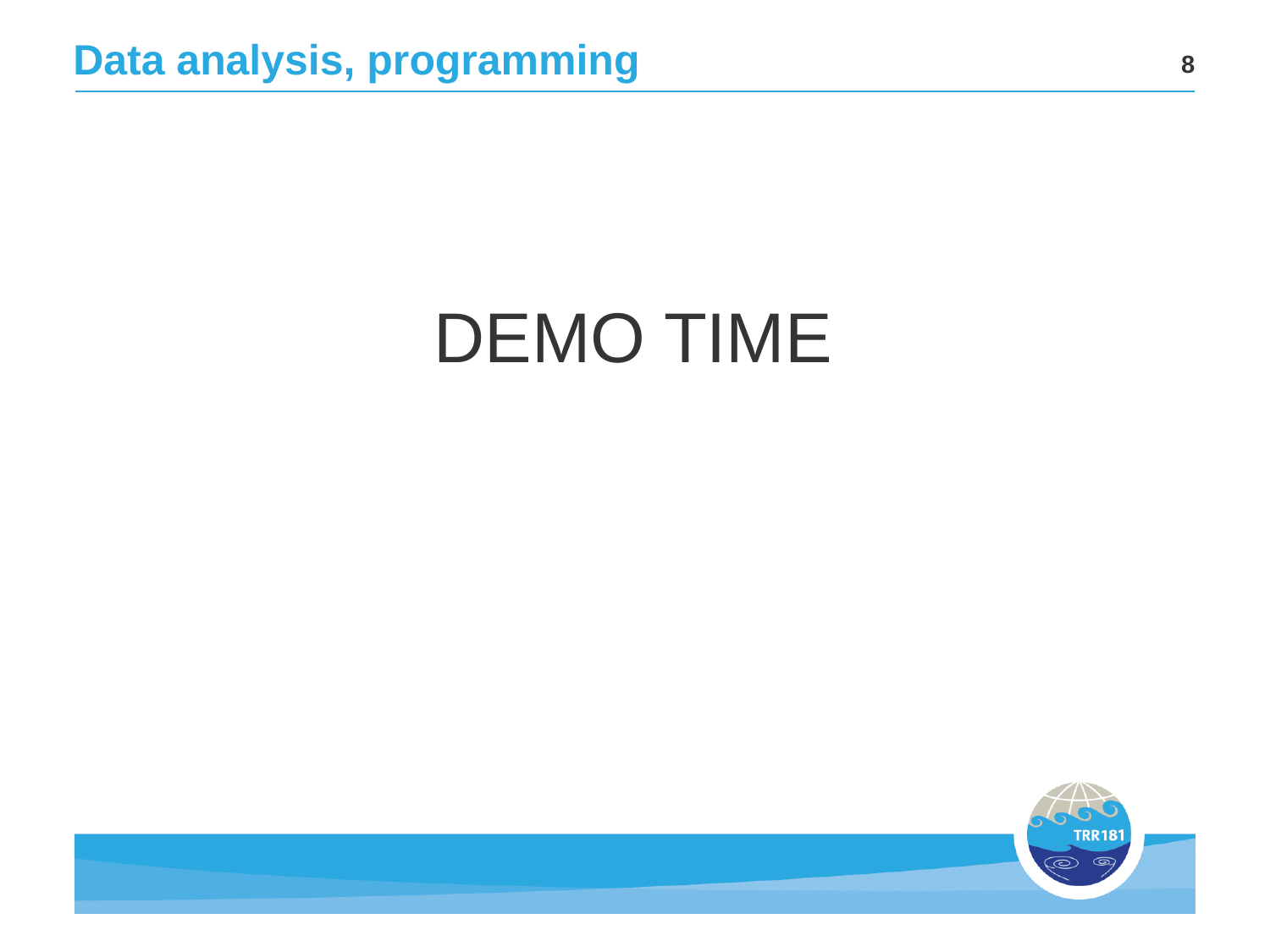

# Data analysis, programming
8
DEMO TIME